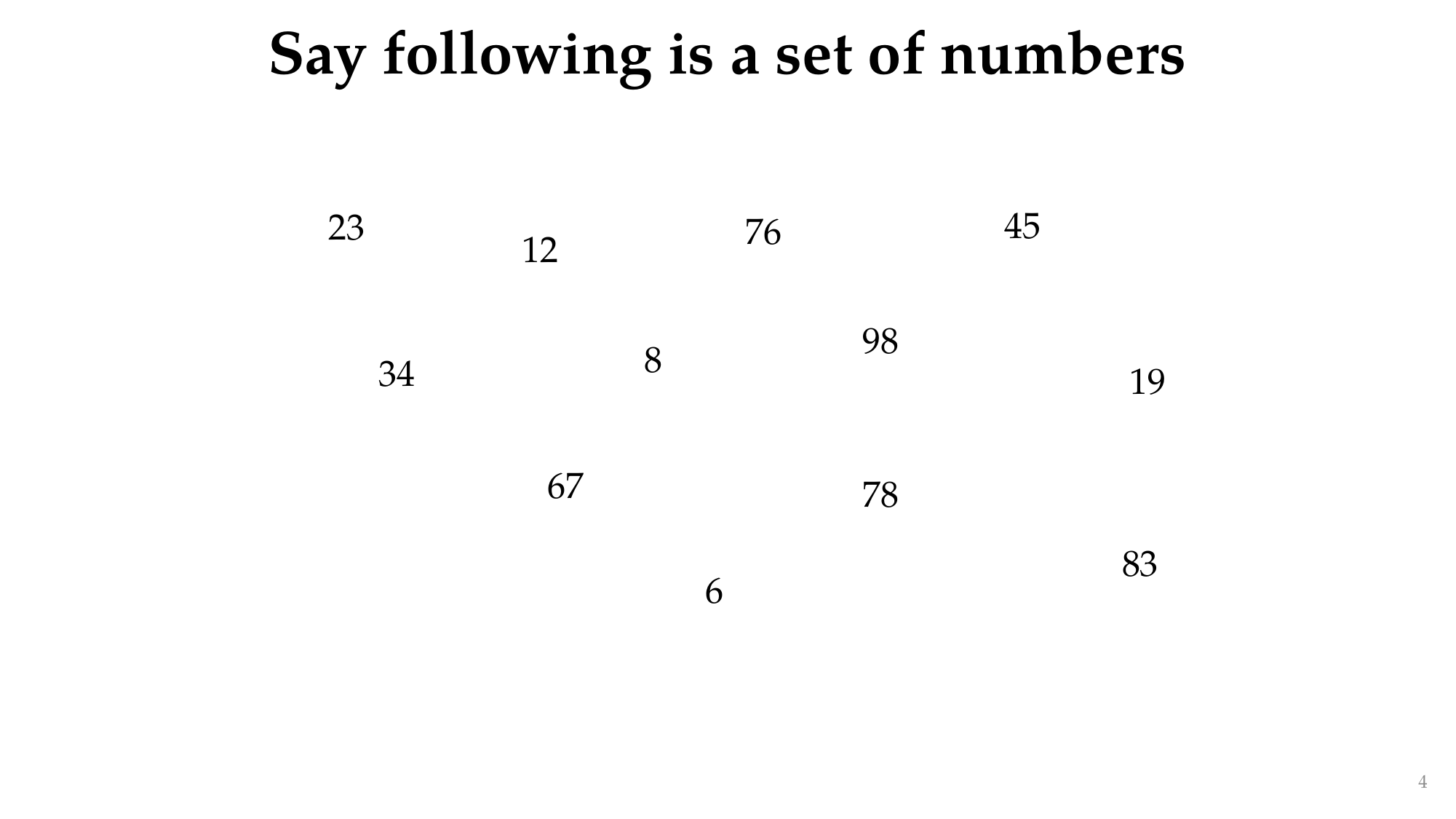

# Say following is a set of numbers
45
23
76
12
98
8
34
19
67
78
83
6

4